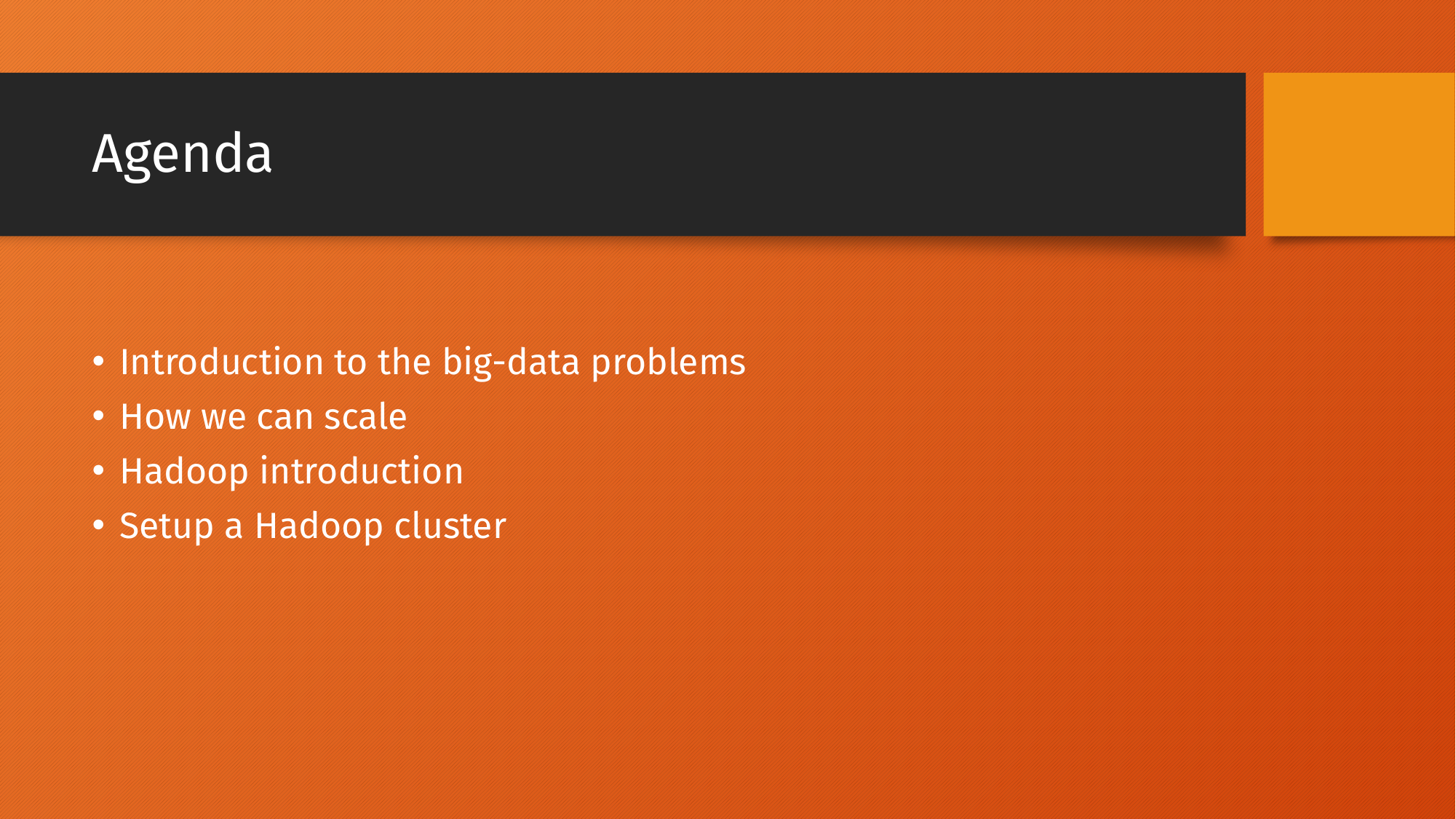

# Agenda

Introduction to the big-data problems
How we can scale
Hadoop introduction
Setup a Hadoop cluster